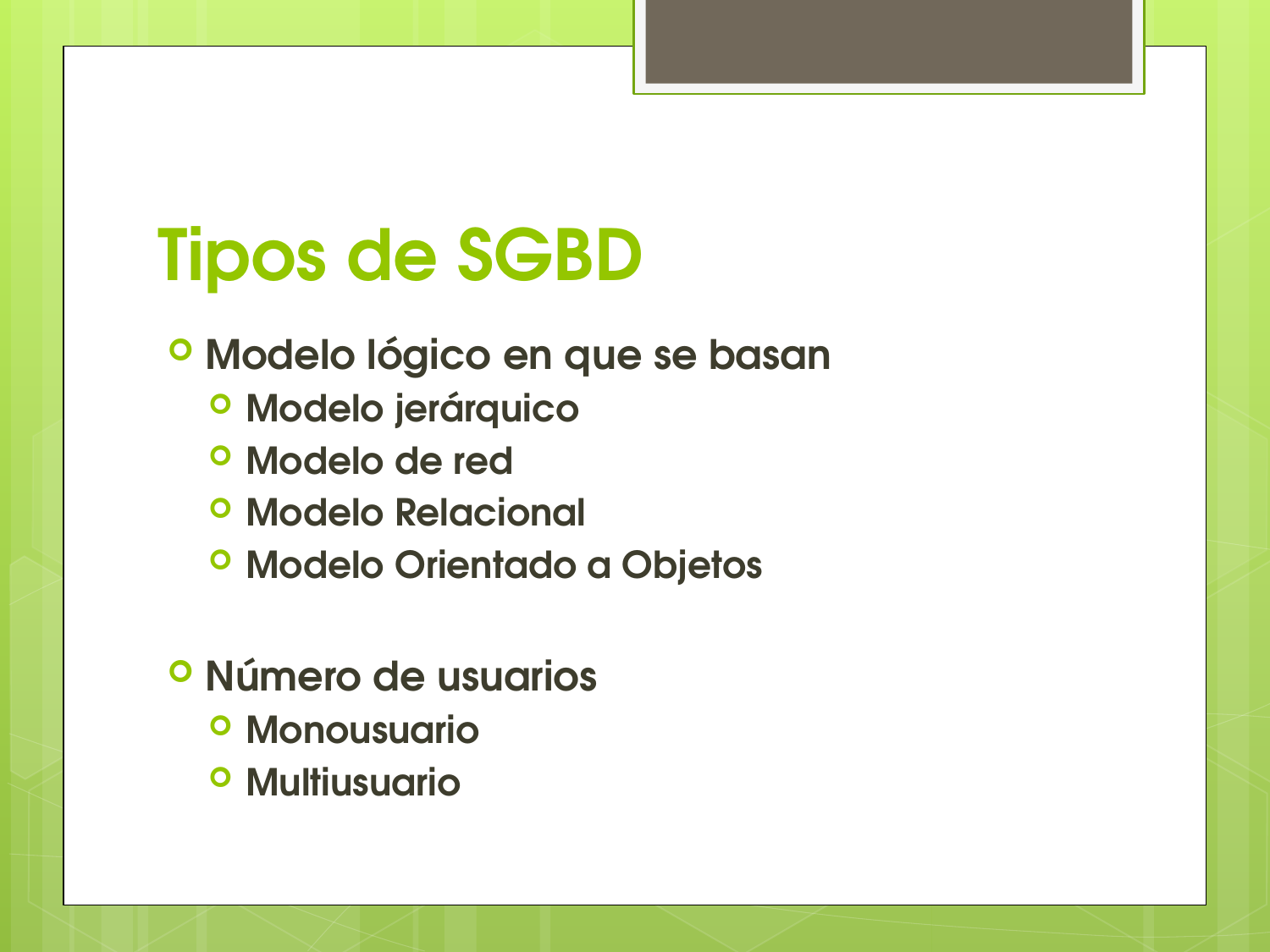

# Tipos de SGBD
Modelo lógico en que se basan
Modelo jerárquico
Modelo de red
Modelo Relacional
Modelo Orientado a Objetos

Número de usuarios
Monousuario
Multiusuario